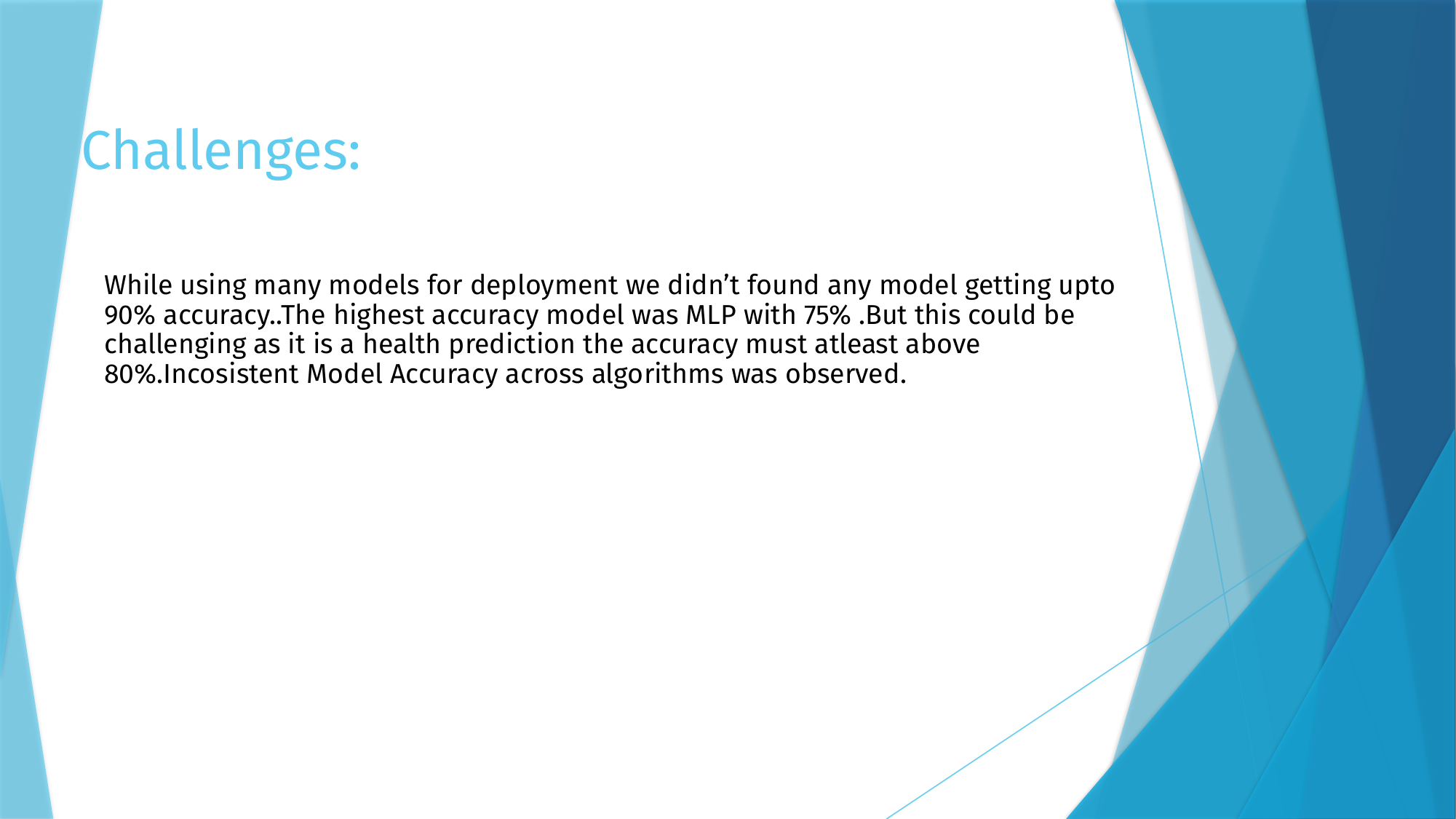

# Challenges:
While using many models for deployment we didn’t found any model getting upto 90% accuracy..The highest accuracy model was MLP with 75% .But this could be challenging as it is a health prediction the accuracy must atleast above 80%.Incosistent Model Accuracy across algorithms was observed.